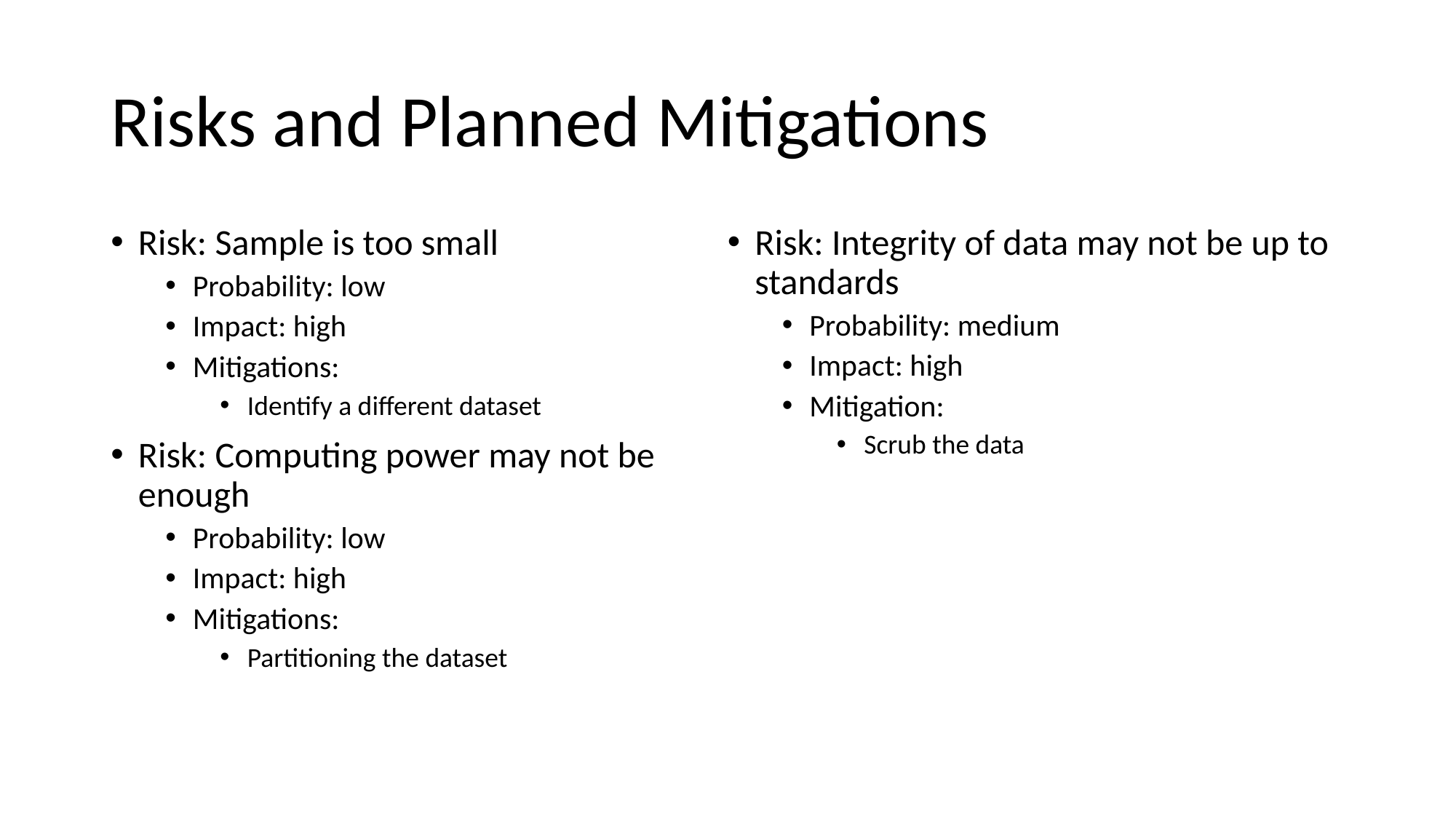

# Risks and Planned Mitigations
Risk: Sample is too small
Probability: low
Impact: high
Mitigations:
Identify a different dataset
Risk: Computing power may not be enough
Probability: low
Impact: high
Mitigations:
Partitioning the dataset

Risk: Integrity of data may not be up to standards
Probability: medium
Impact: high
Mitigation:
Scrub the data